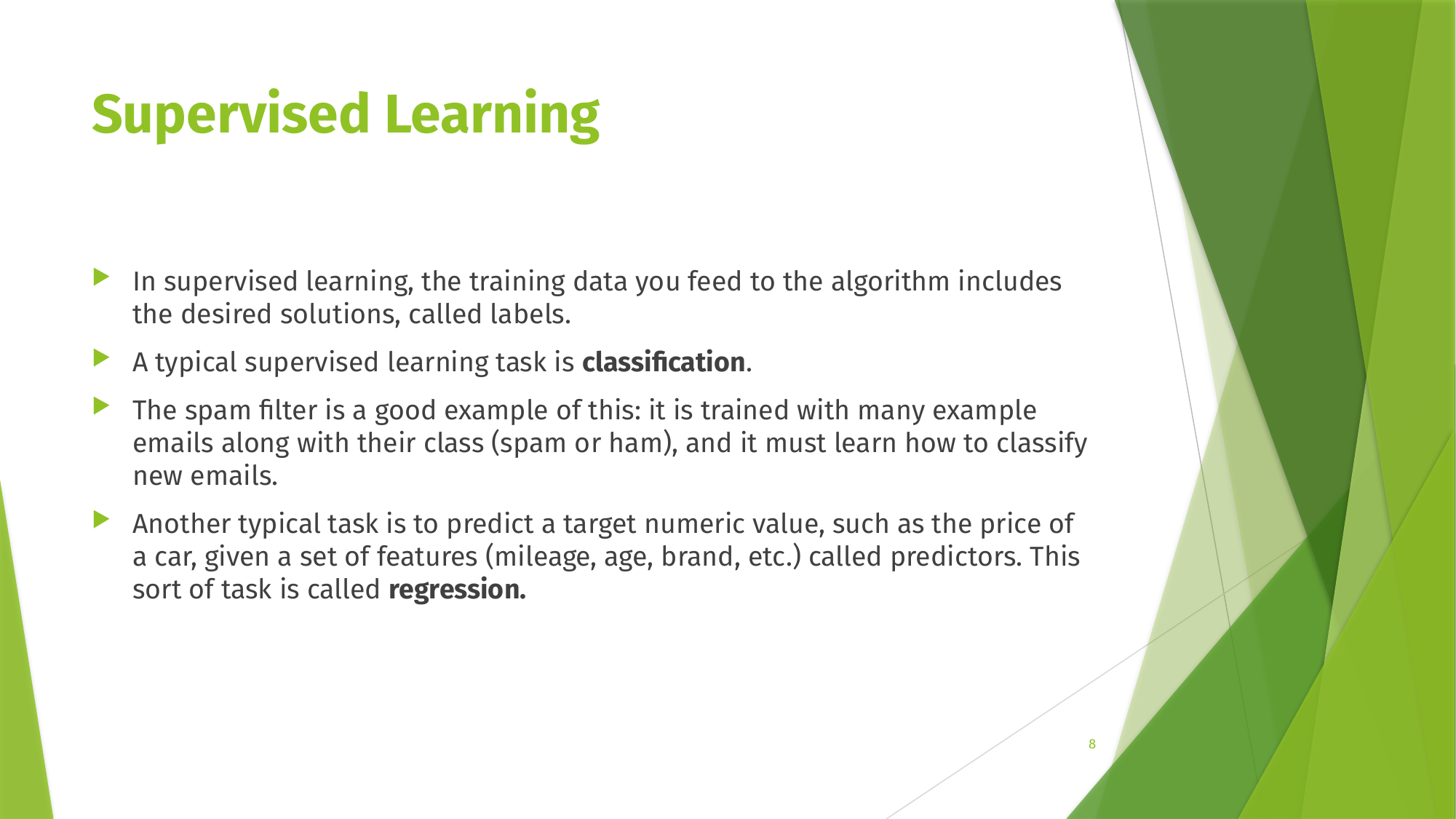

# Supervised Learning
In supervised learning, the training data you feed to the algorithm includes the desired solutions, called labels.
A typical supervised learning task is classification.
The spam filter is a good example of this: it is trained with many example emails along with their class (spam or ham), and it must learn how to classify new emails.
Another typical task is to predict a target numeric value, such as the price of a car, given a set of features (mileage, age, brand, etc.) called predictors. This sort of task is called regression.
8